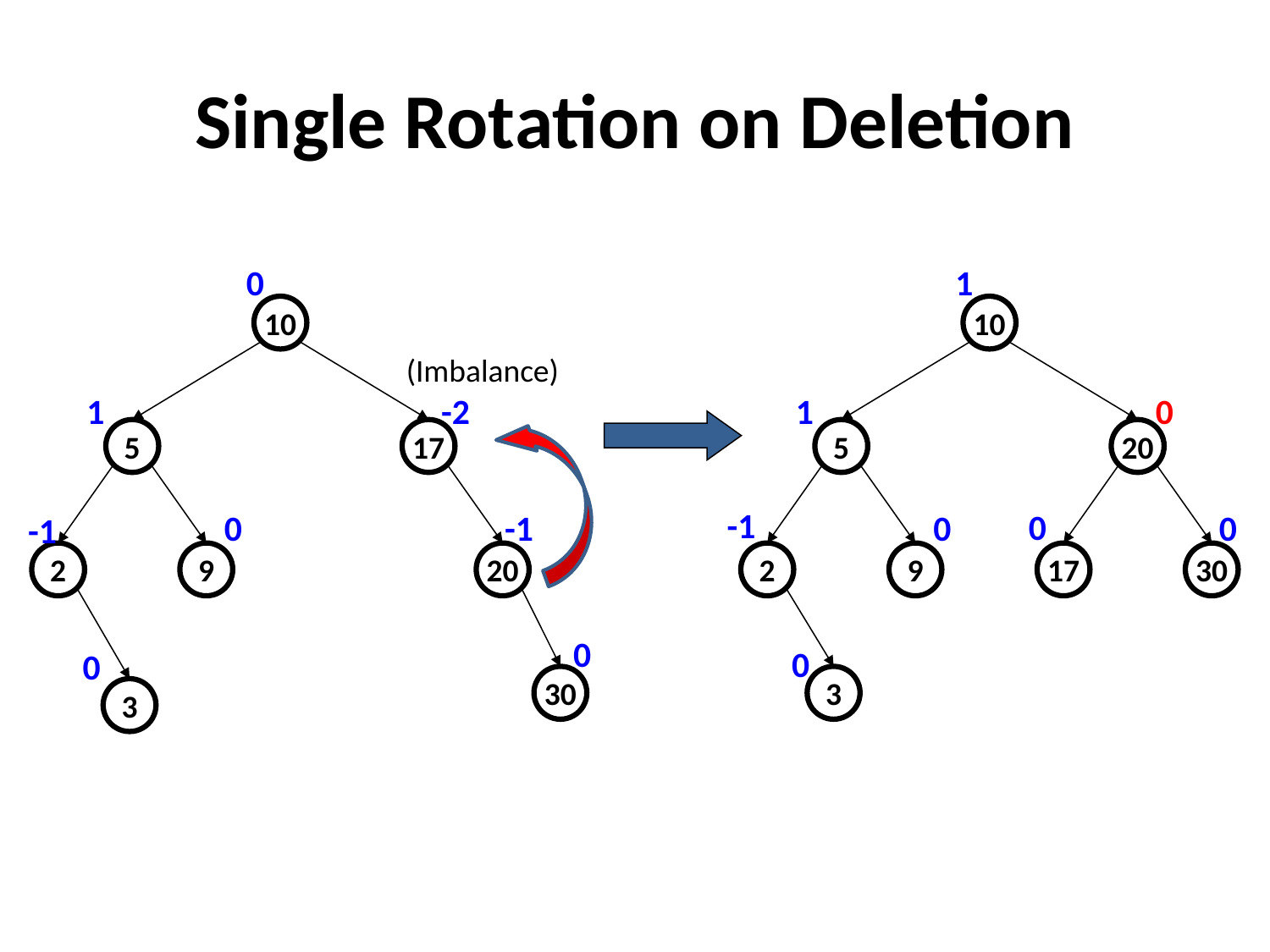

# Single Rotation on Deletion
0
1
-2
0

-1
-1

0

0
1
10
10
(Imbalance)
1
0

5
17
5
20

-1
0
0

0
2
9
20
2
9
17
30

0
30
3
3